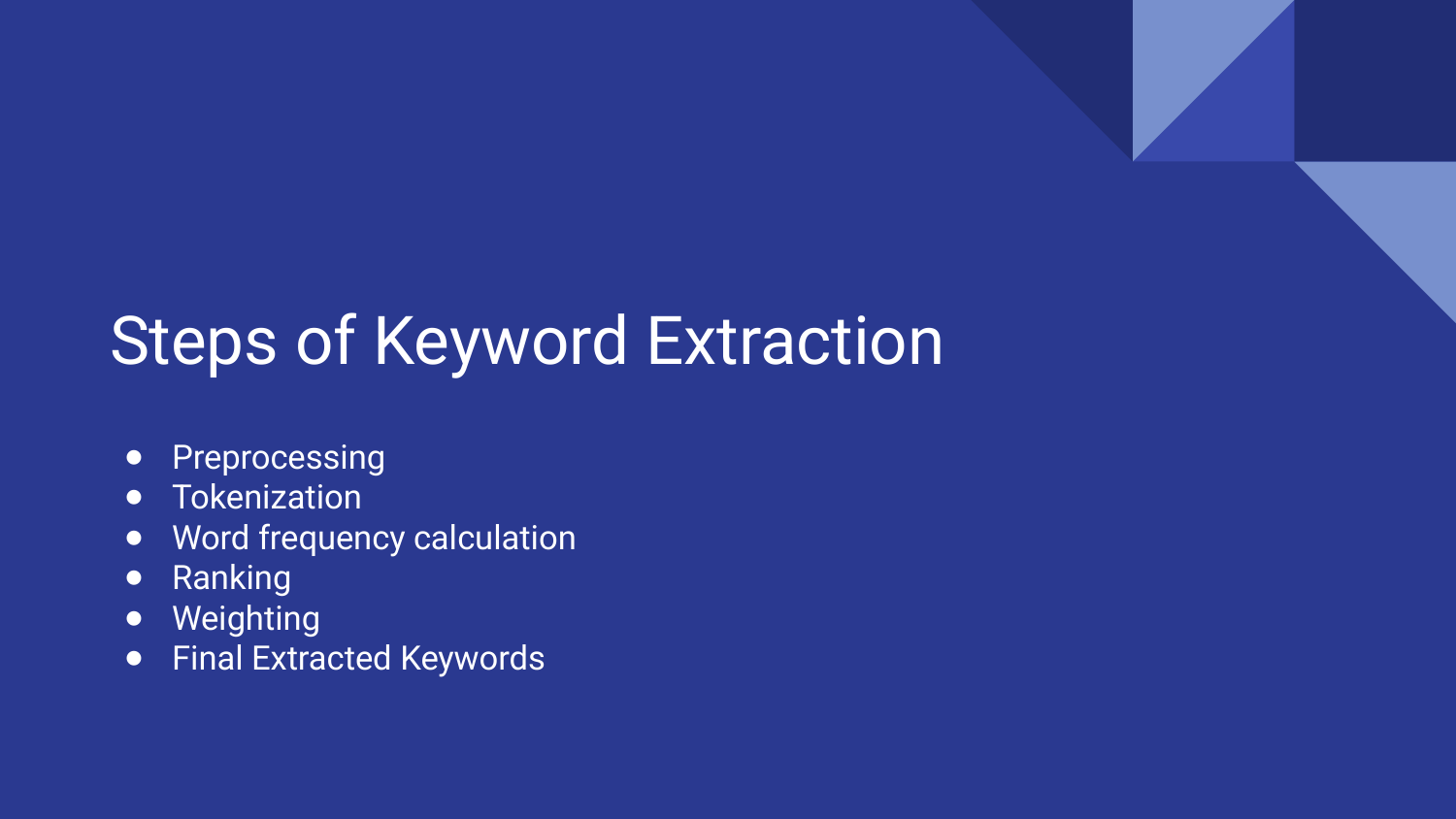

# Steps of Keyword Extraction
Preprocessing
Tokenization
Word frequency calculation
Ranking
Weighting
Final Extracted Keywords